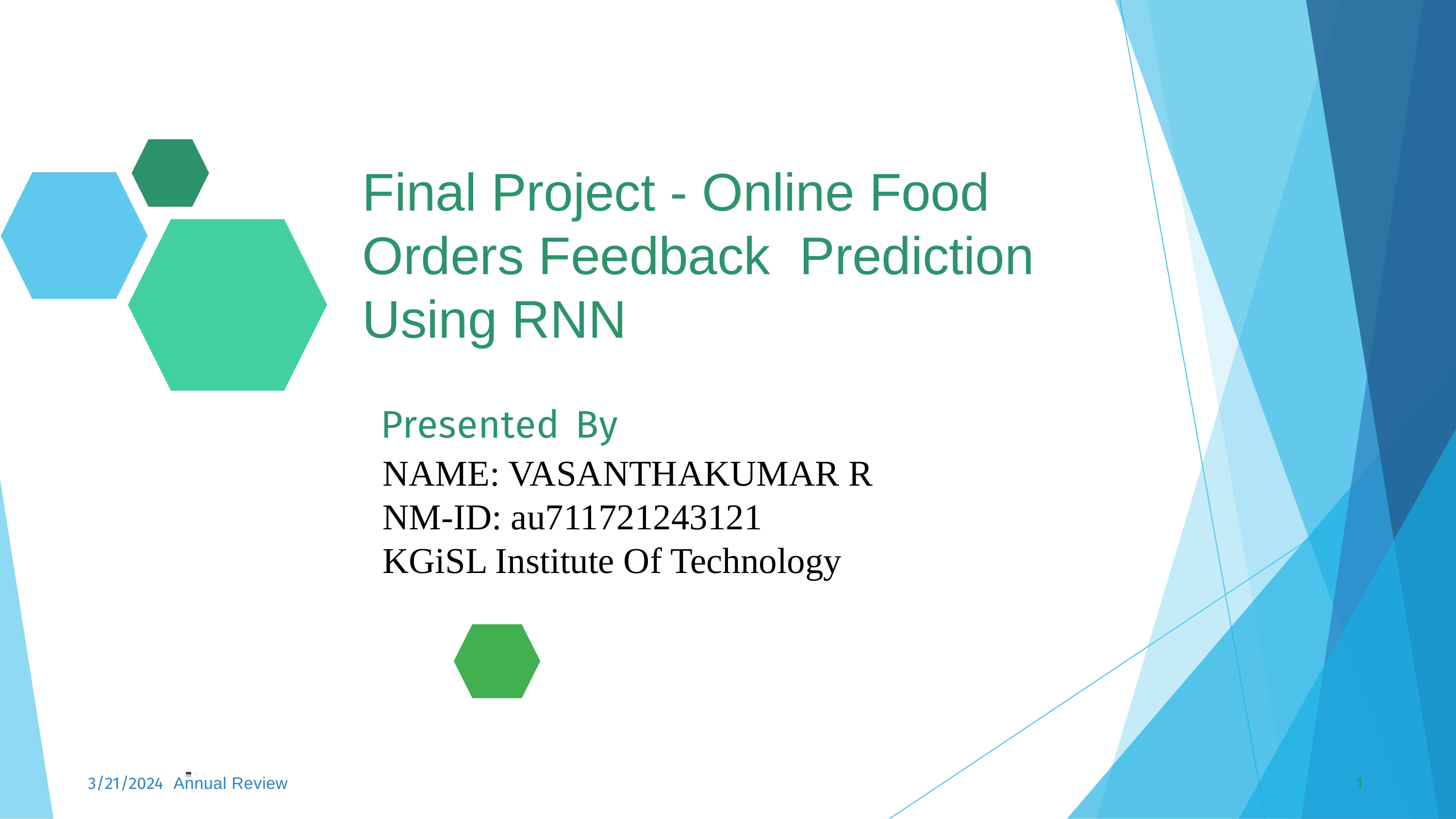

Final Project - Online Food Orders Feedback  Prediction Using RNN

Presented By

NAME: VASANTHAKUMAR R
NM-ID: au711721243121
KGiSL Institute Of Technology

3/21/2024  Annual Review
1